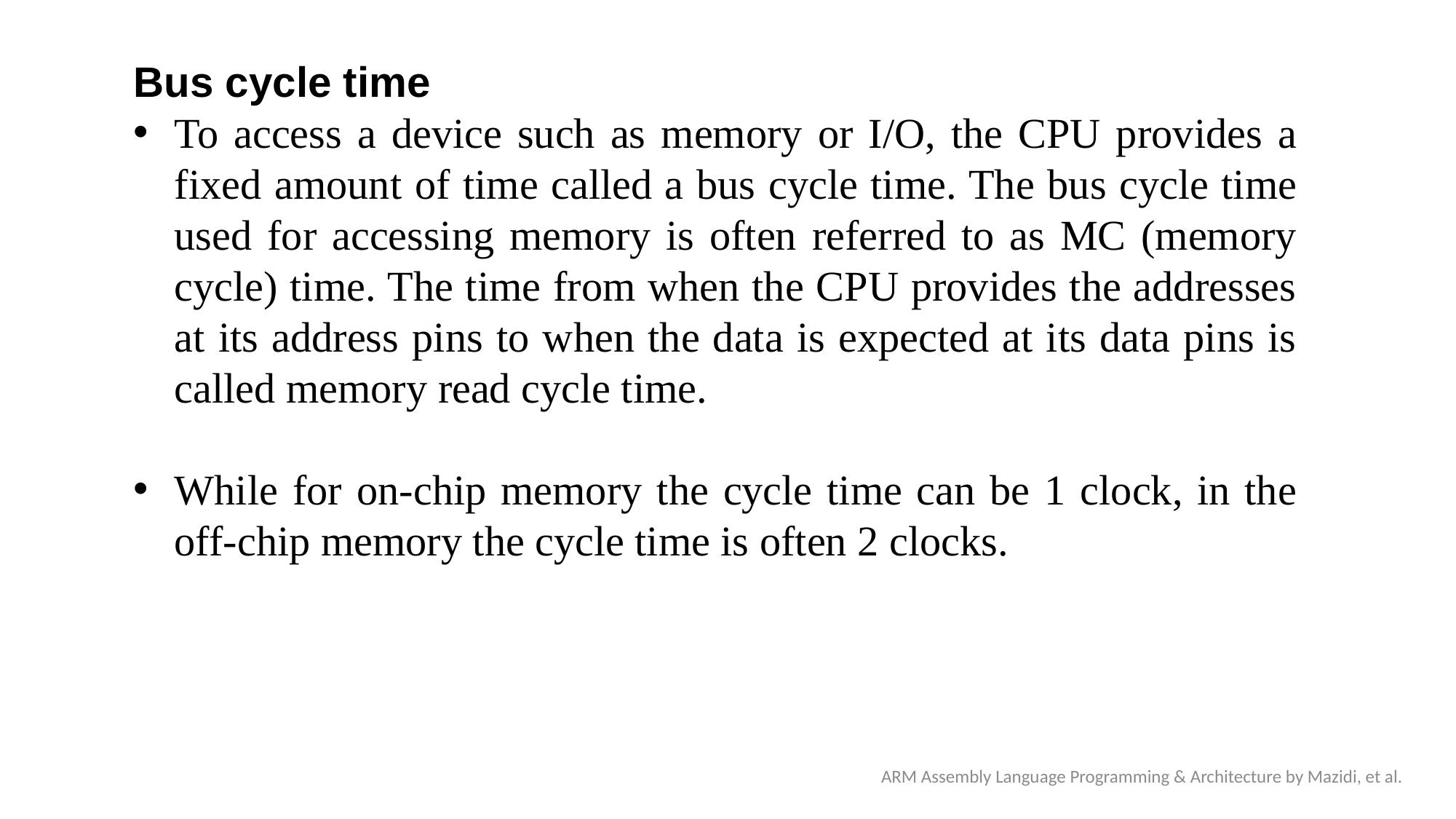

Bus cycle time
To access a device such as memory or I/O, the CPU provides a fixed amount of time called a bus cycle time. The bus cycle time used for accessing memory is often referred to as MC (memory cycle) time. The time from when the CPU provides the addresses at its address pins to when the data is expected at its data pins is called memory read cycle time.

While for on-chip memory the cycle time can be 1 clock, in the off-chip memory the cycle time is often 2 clocks.
ARM Assembly Language Programming & Architecture by Mazidi, et al.